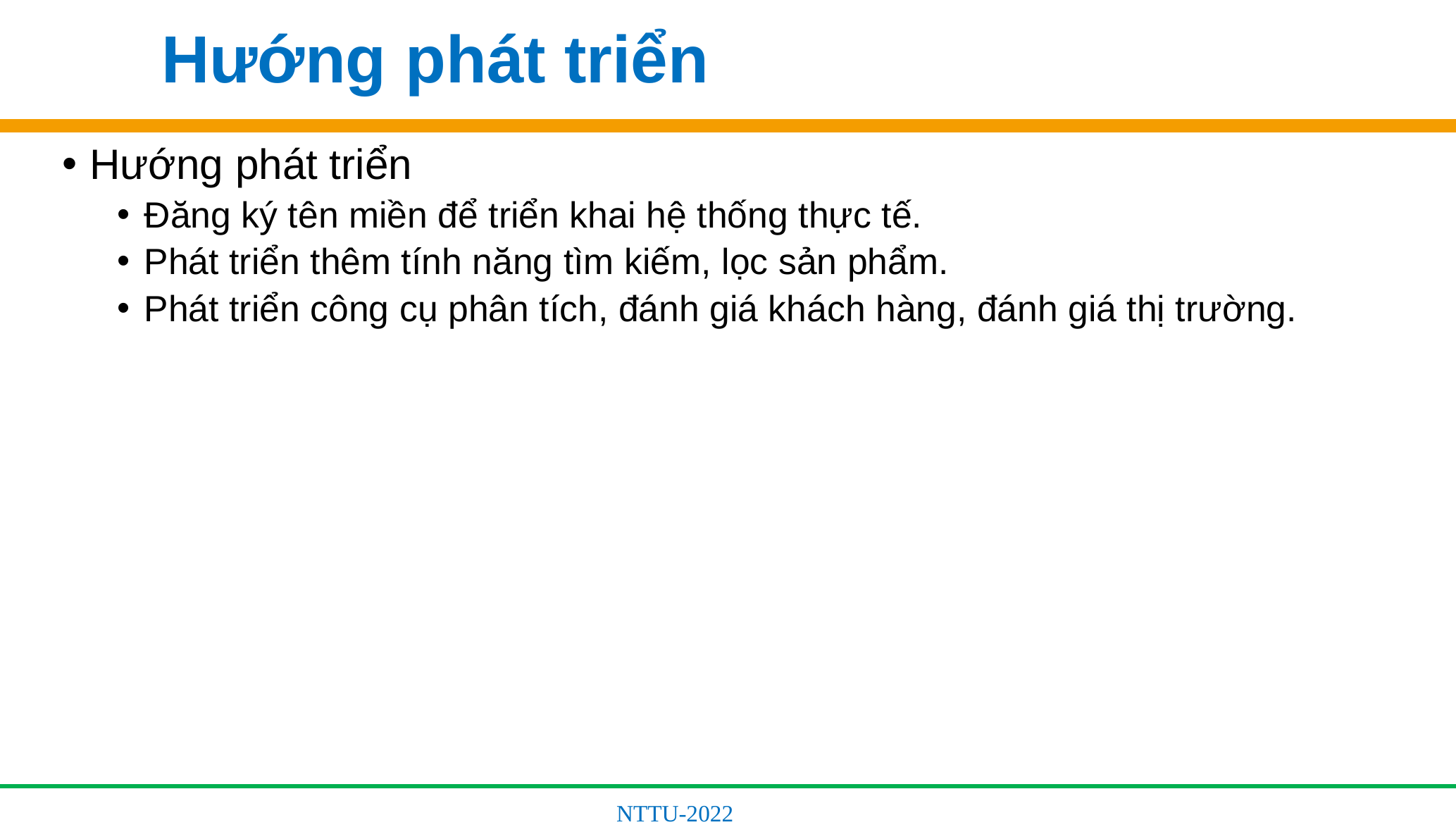

Hướng phát triển
Hướng phát triển
Đăng ký tên miền để triển khai hệ thống thực tế.
Phát triển thêm tính năng tìm kiếm, lọc sản phẩm.
Phát triển công cụ phân tích, đánh giá khách hàng, đánh giá thị trường.